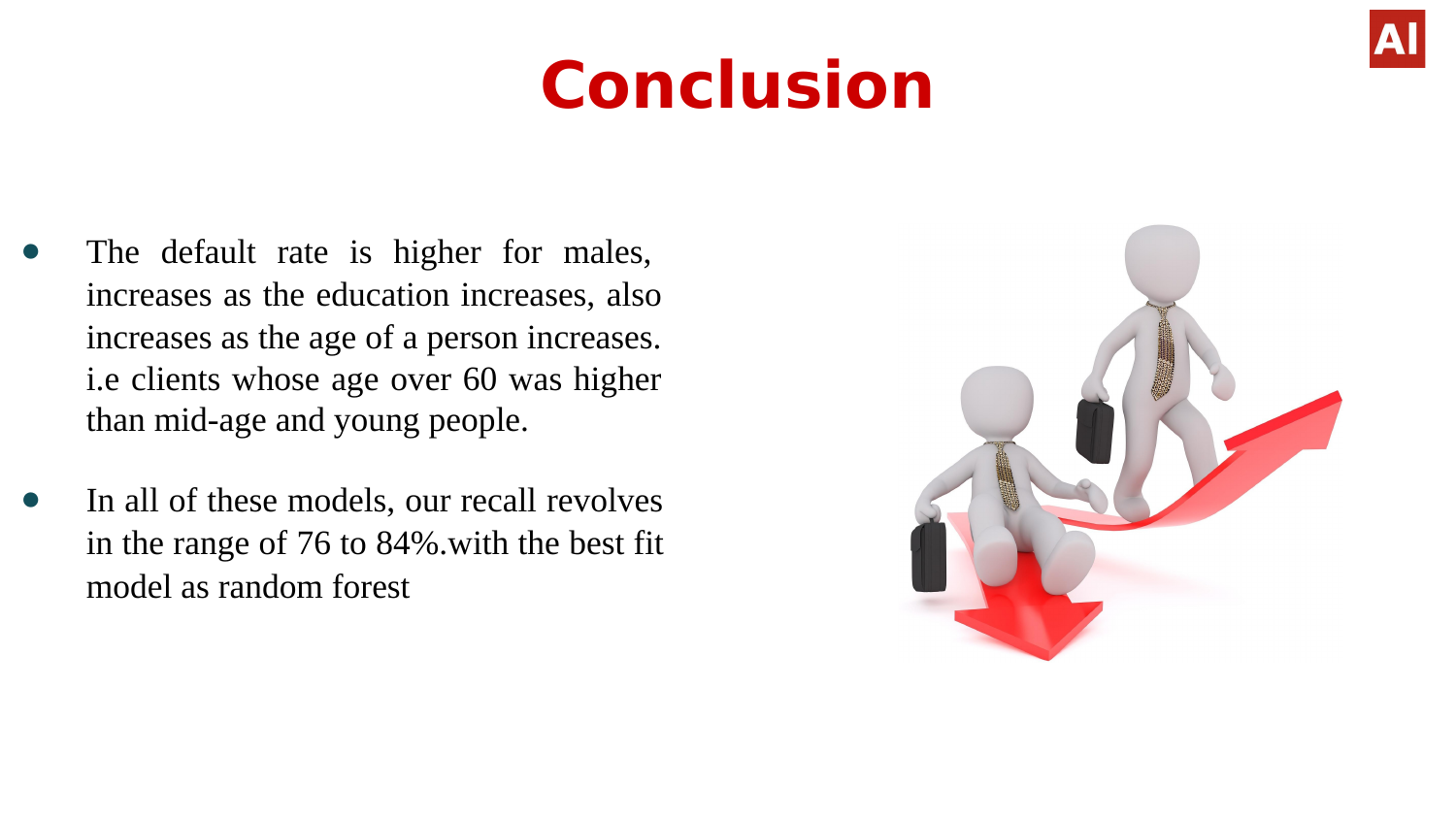

# Conclusion
The default rate is higher for males,  increases as the education increases, also  increases as the age of a person increases.
i.e clients whose age over 60 was higher  than mid-age and young people.

In all of these models, our recall revolves  in the range of 76 to 84%.with the best fit  model as random forest